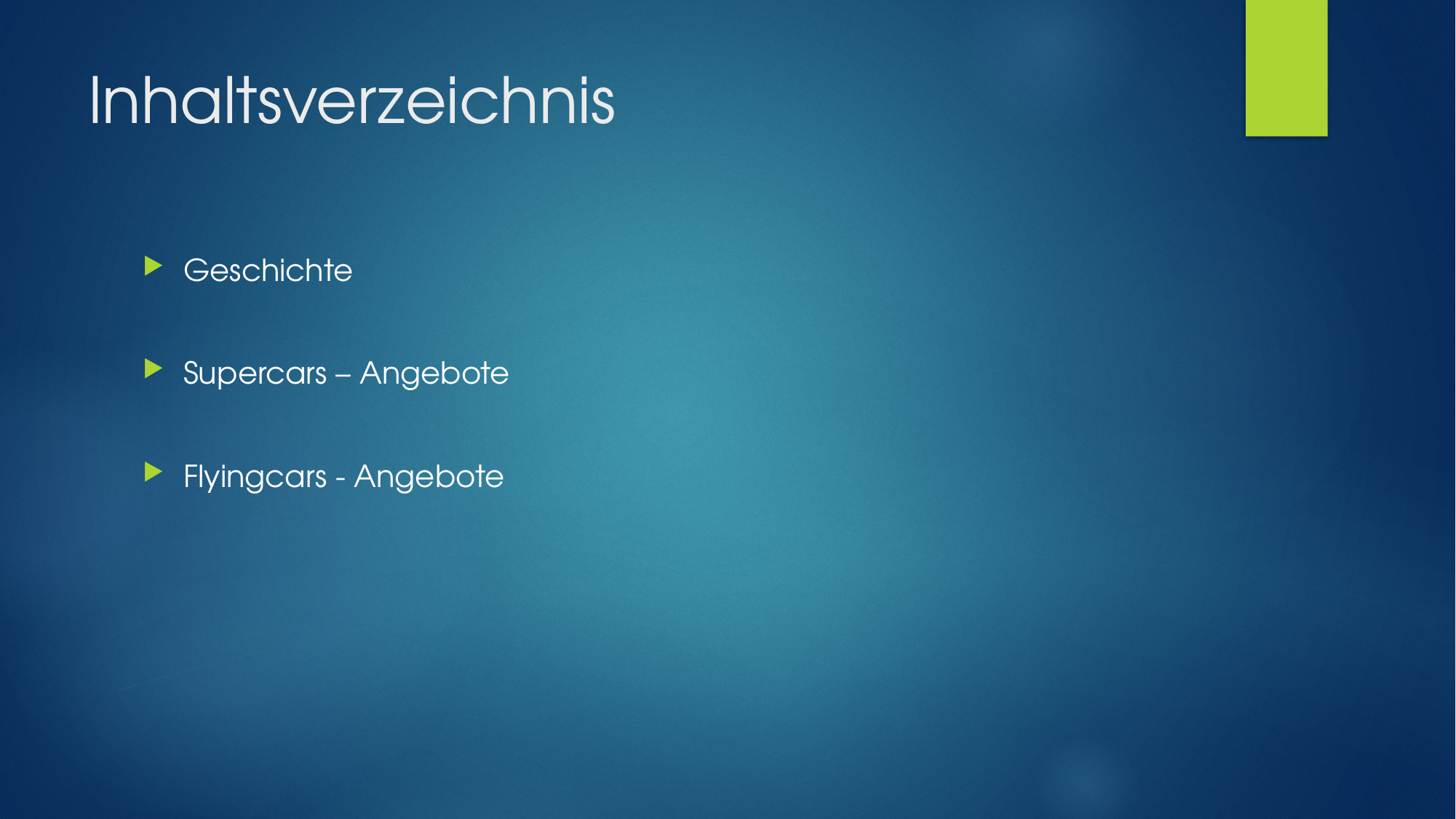

# Inhaltsverzeichnis
Geschichte

Supercars – Angebote

Flyingcars - Angebote